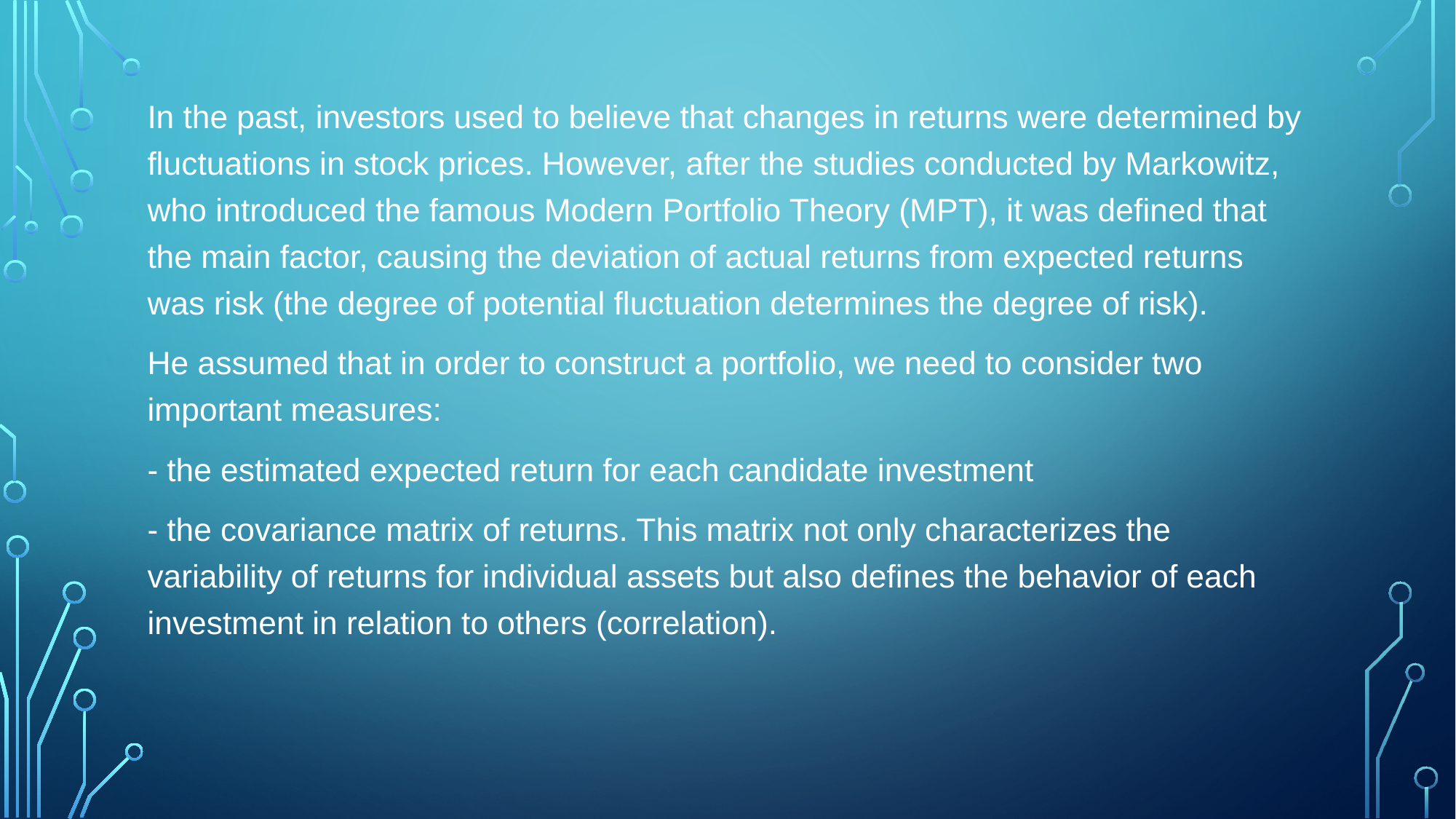

In the past, investors used to believe that changes in returns were determined by fluctuations in stock prices. However, after the studies conducted by Markowitz, who introduced the famous Modern Portfolio Theory (MPT), it was defined that the main factor, causing the deviation of actual returns from expected returns was risk (the degree of potential fluctuation determines the degree of risk).
He assumed that in order to construct a portfolio, we need to consider two important measures:
- the estimated expected return for each candidate investment
- the covariance matrix of returns. This matrix not only characterizes the variability of returns for individual assets but also defines the behavior of each investment in relation to others (correlation).